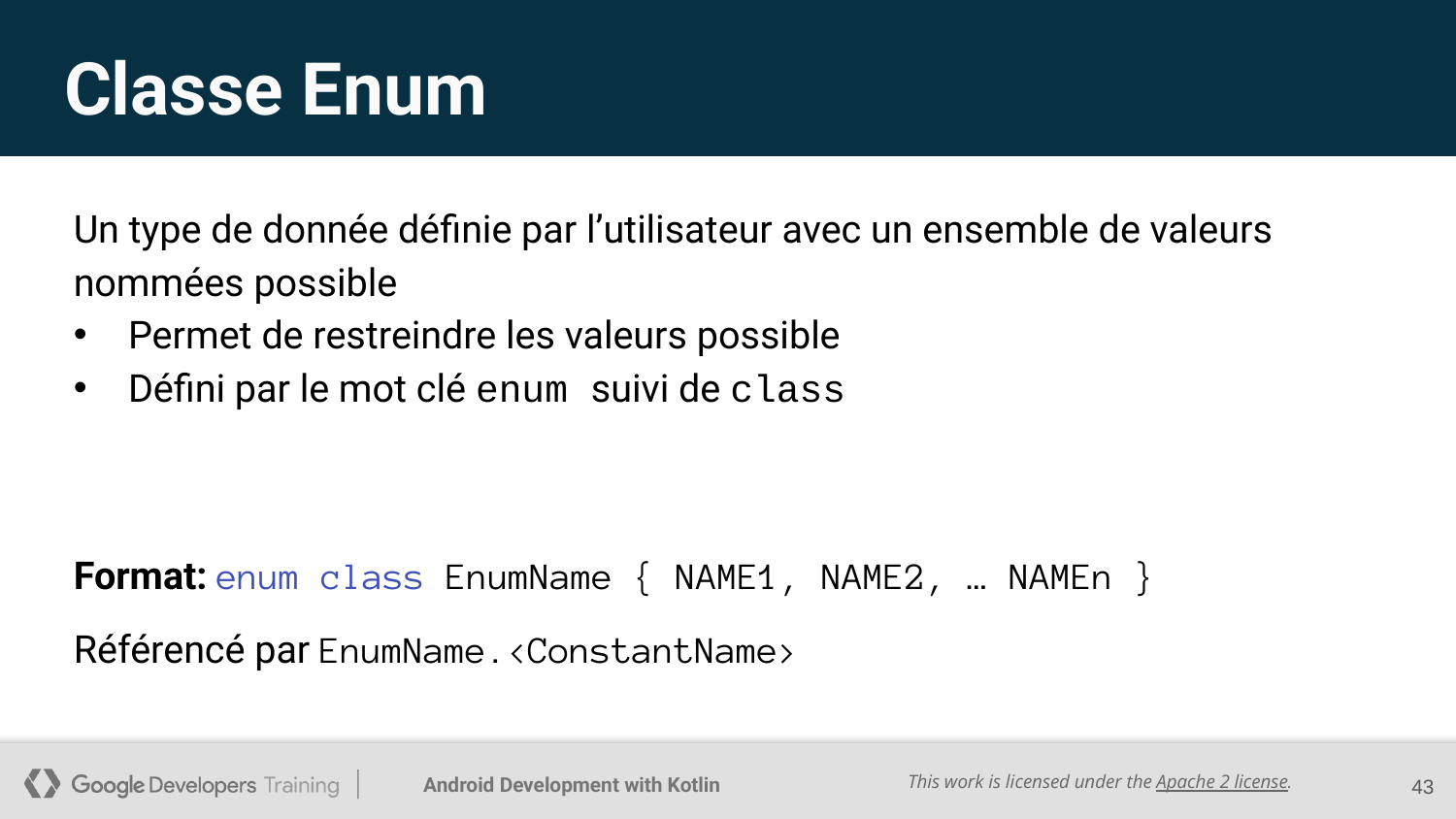

# Classe Enum
Un type de donnée définie par l’utilisateur avec un ensemble de valeurs nommées possible
Permet de restreindre les valeurs possible
Défini par le mot clé enum suivi de class
Format: enum class EnumName { NAME1, NAME2, … NAMEn }
Référencé par EnumName.<ConstantName>

43